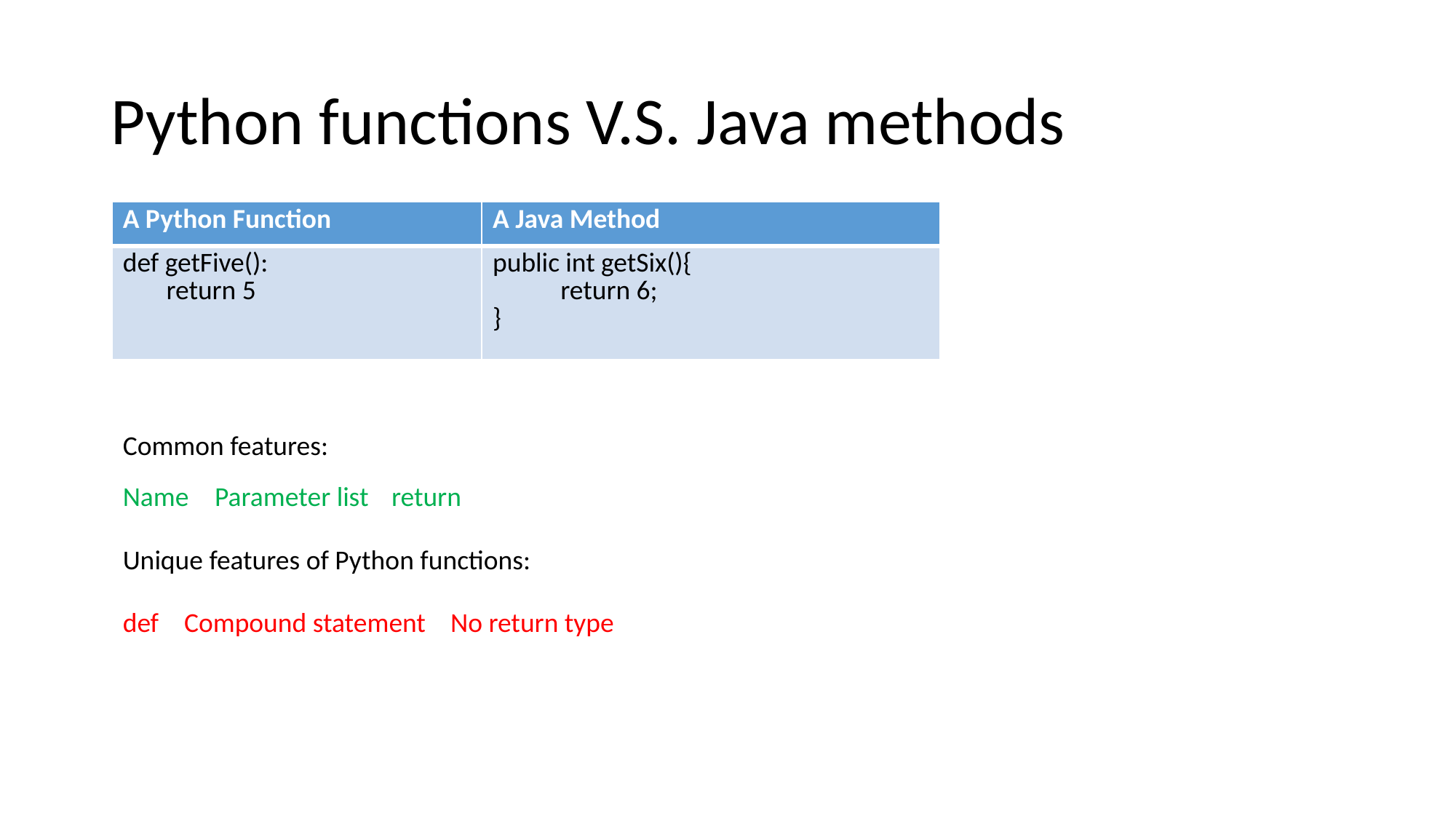

# Python functions V.S. Java methods
| A Python Function | A Java Method |
| --- | --- |
| def getFive(): return 5 | public int getSix(){ return 6; } |
Common features:
Name
Parameter list
return
Unique features of Python functions:
def
Compound statement
No return type